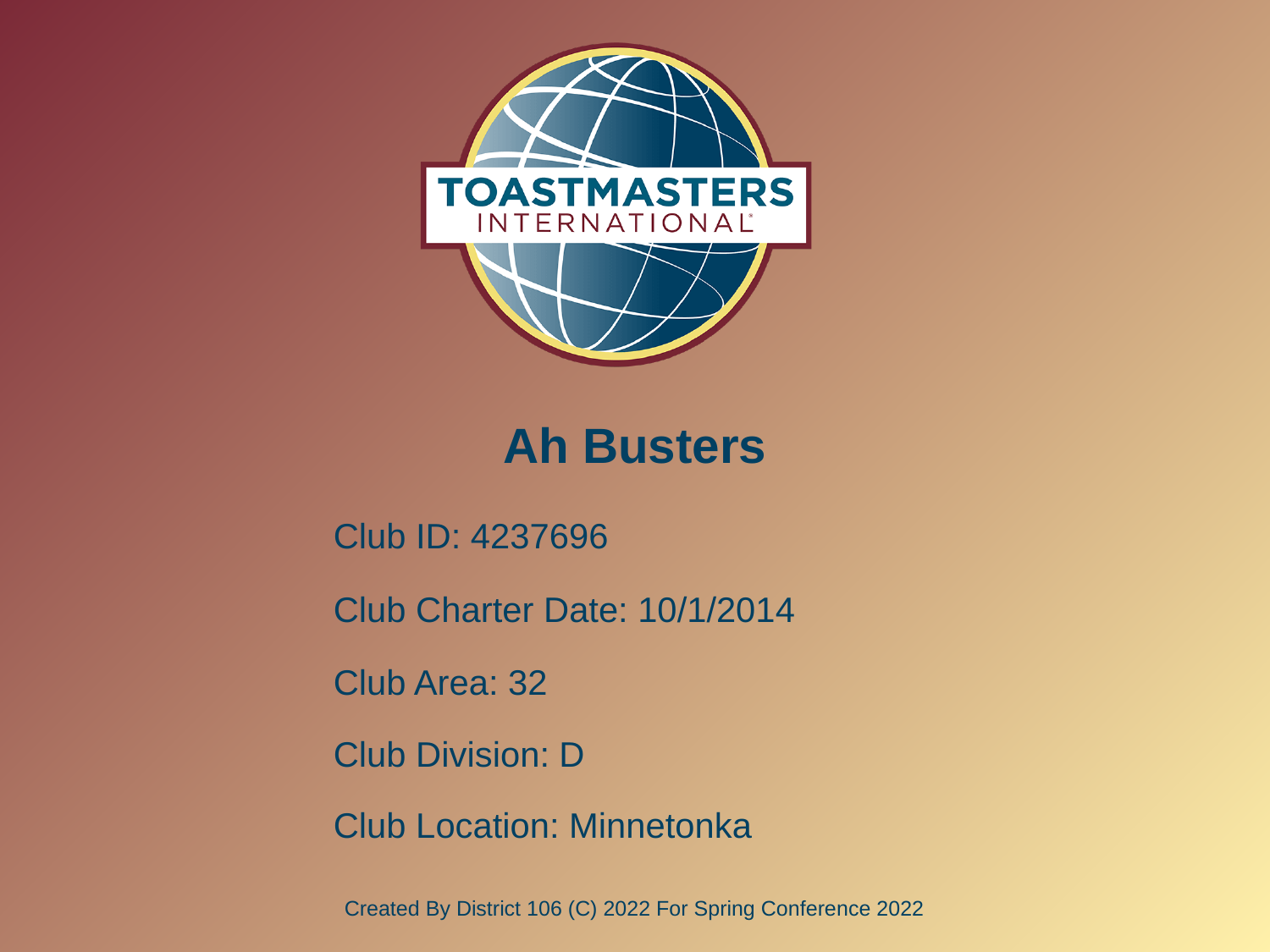

# Ah Busters
Club ID: 4237696
Club Charter Date: 10/1/2014
Club Area: 32
Club Division: D
Club Location: Minnetonka
Created By District 106 (C) 2022 For Spring Conference 2022